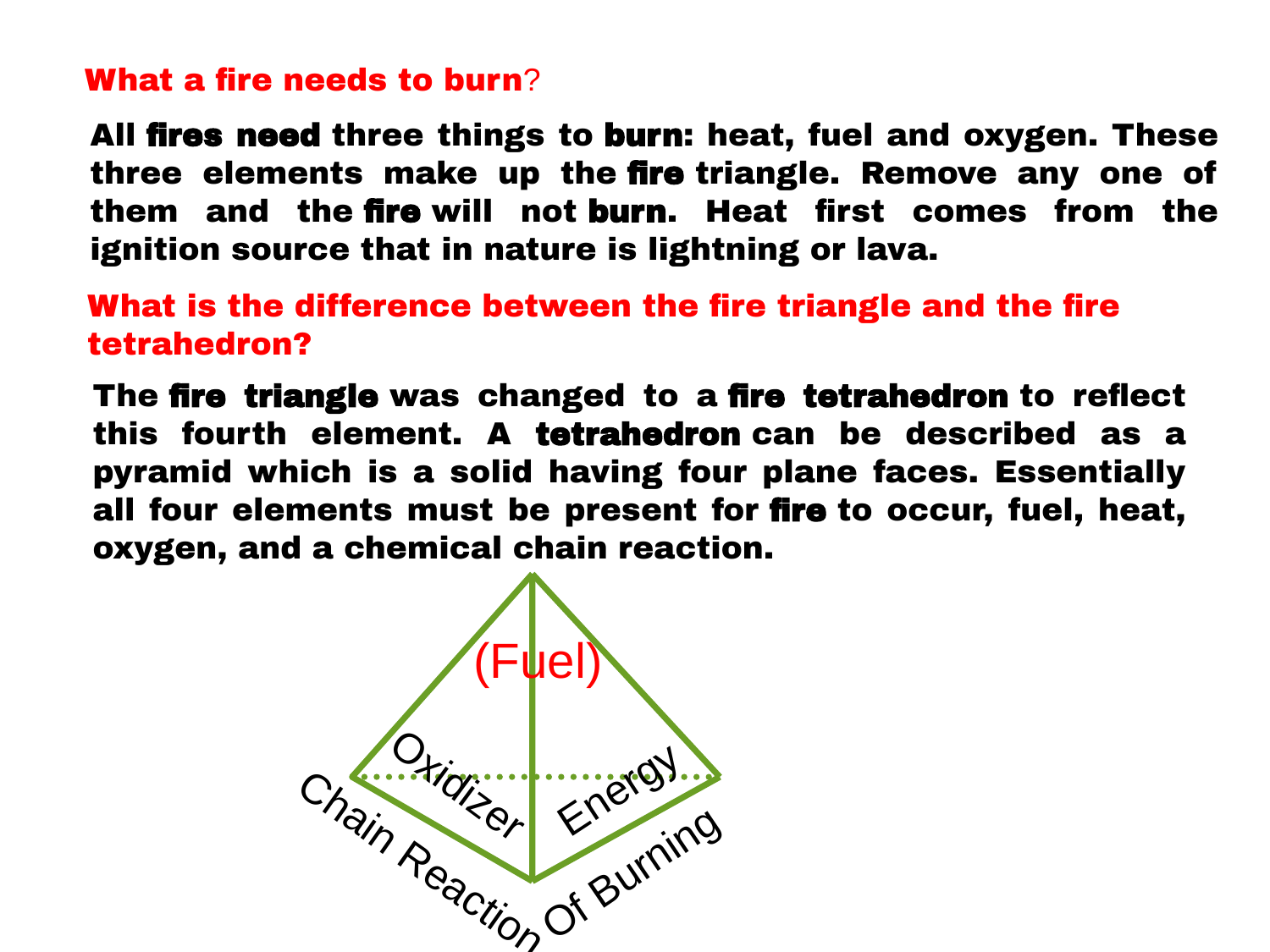

What a fire needs to burn?
All fires need three things to burn: heat, fuel and oxygen. These three elements make up the fire triangle. Remove any one of them and the fire will not burn. Heat first comes from the ignition source that in nature is lightning or lava.
What is the difference between the fire triangle and the fire tetrahedron?
The fire triangle was changed to a fire tetrahedron to reflect this fourth element. A tetrahedron can be described as a pyramid which is a solid having four plane faces. Essentially all four elements must be present for fire to occur, fuel, heat, oxygen, and a chemical chain reaction.

(Fuel)
Oxidizer
Energy

Chain Reaction
Of Burning